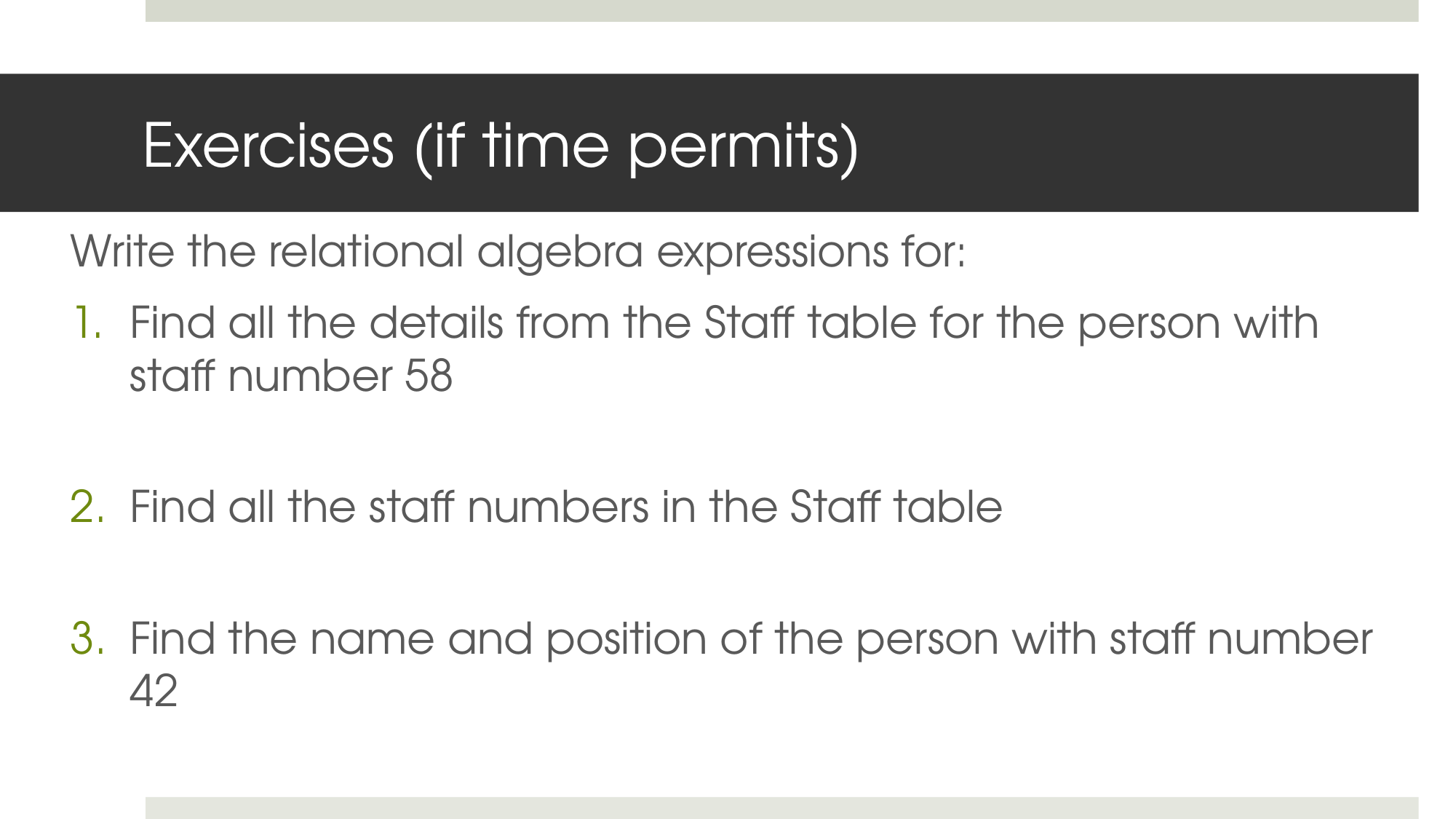

# Exercises (if time permits)
Write the relational algebra expressions for:
Find all the details from the Staff table for the person with staff number 58
σ staffno = ’58’(Staff)
Find all the staff numbers in the Staff table
Πstaffno(Staff)
Find the name and position of the person with staff number 42
Πname,position(σ staffno = ’42’(Staff))

23